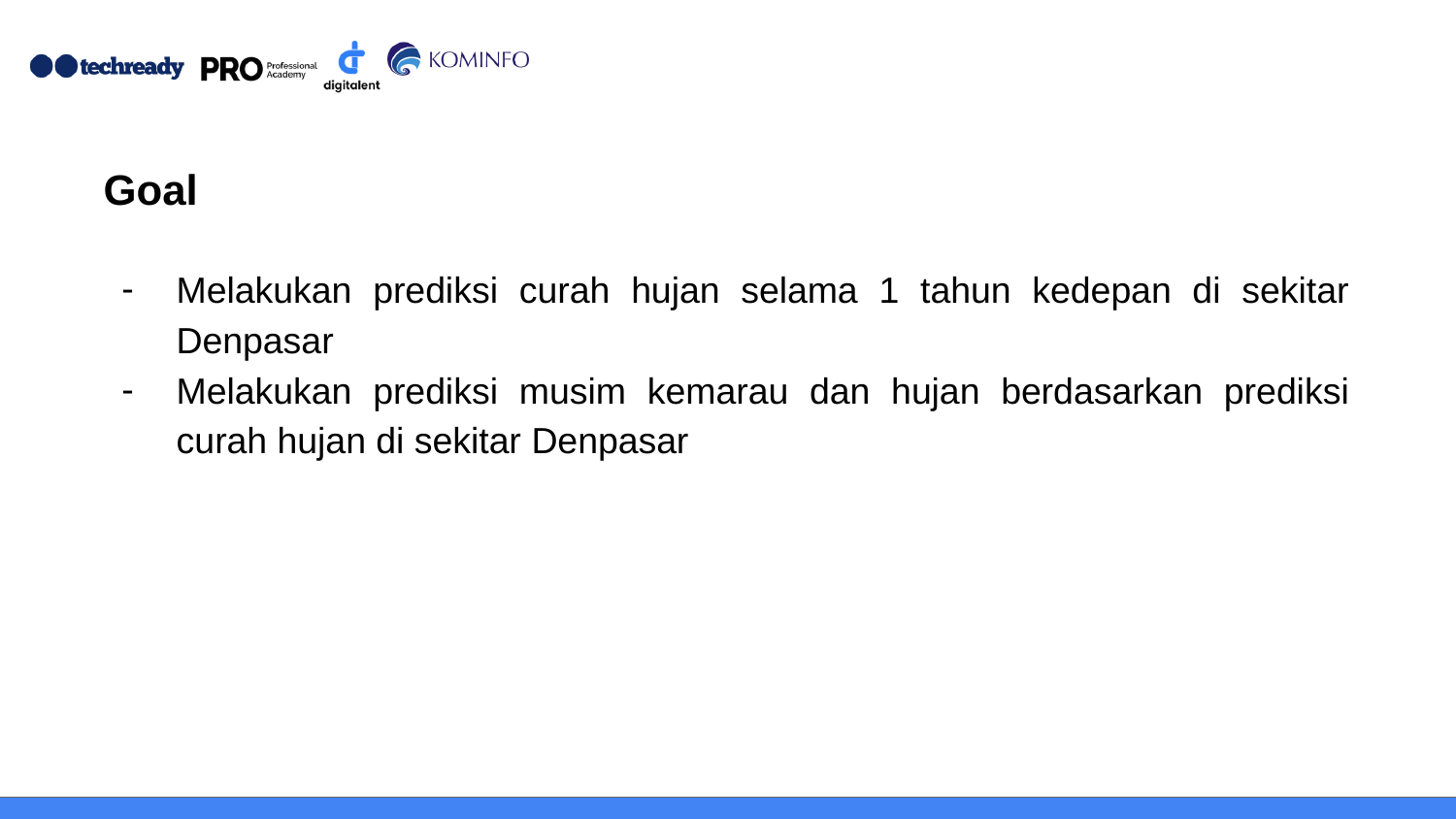

# Goal
Melakukan prediksi curah hujan selama 1 tahun kedepan di sekitar Denpasar
Melakukan prediksi musim kemarau dan hujan berdasarkan prediksi curah hujan di sekitar Denpasar